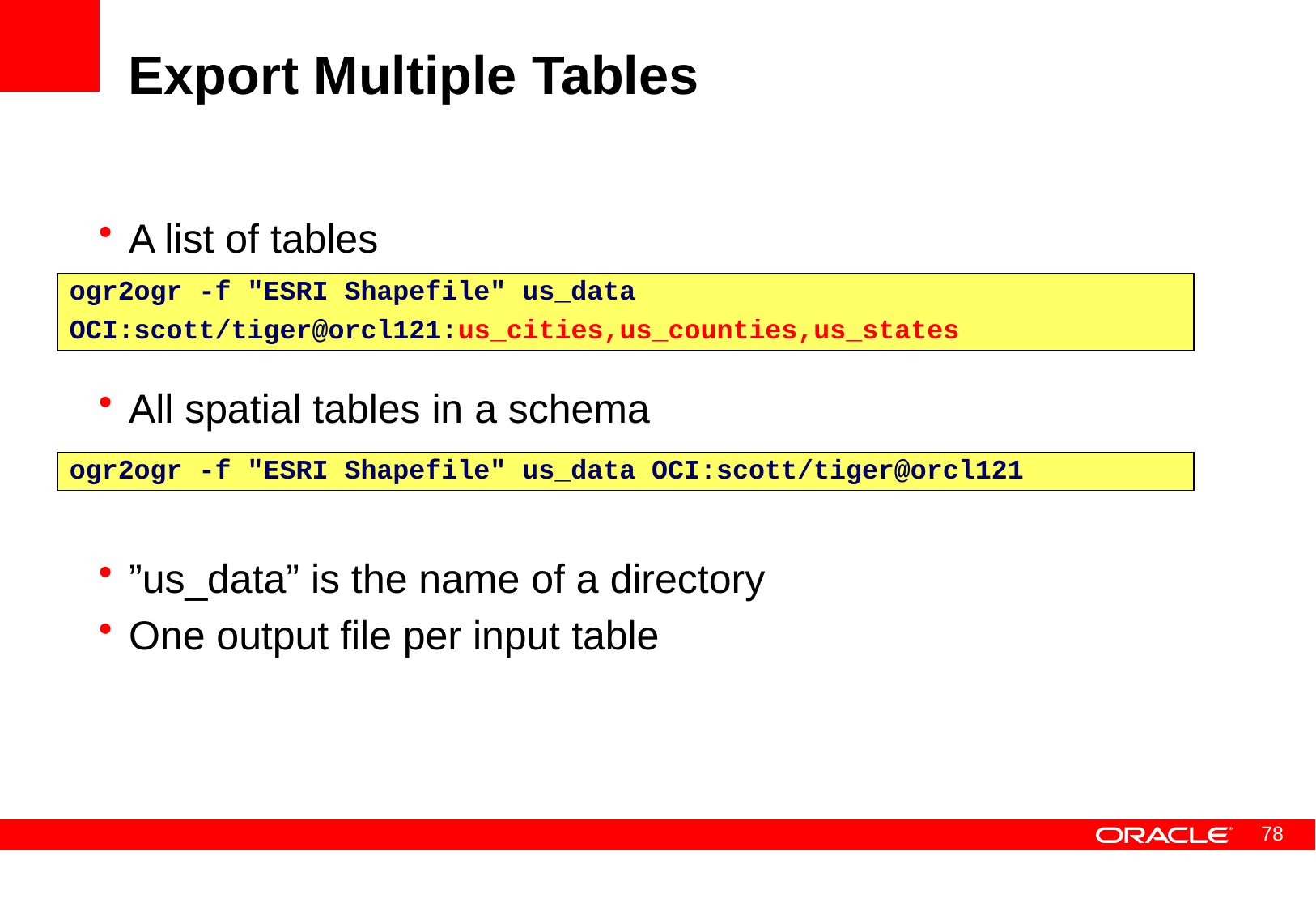

# Export Multiple Tables
A list of tables

All spatial tables in a schema

”us_data” is the name of a directory
One output file per input table
ogr2ogr -f "ESRI Shapefile" us_data
OCI:scott/tiger@orcl121:us_cities,us_counties,us_states
ogr2ogr -f "ESRI Shapefile" us_data OCI:scott/tiger@orcl121